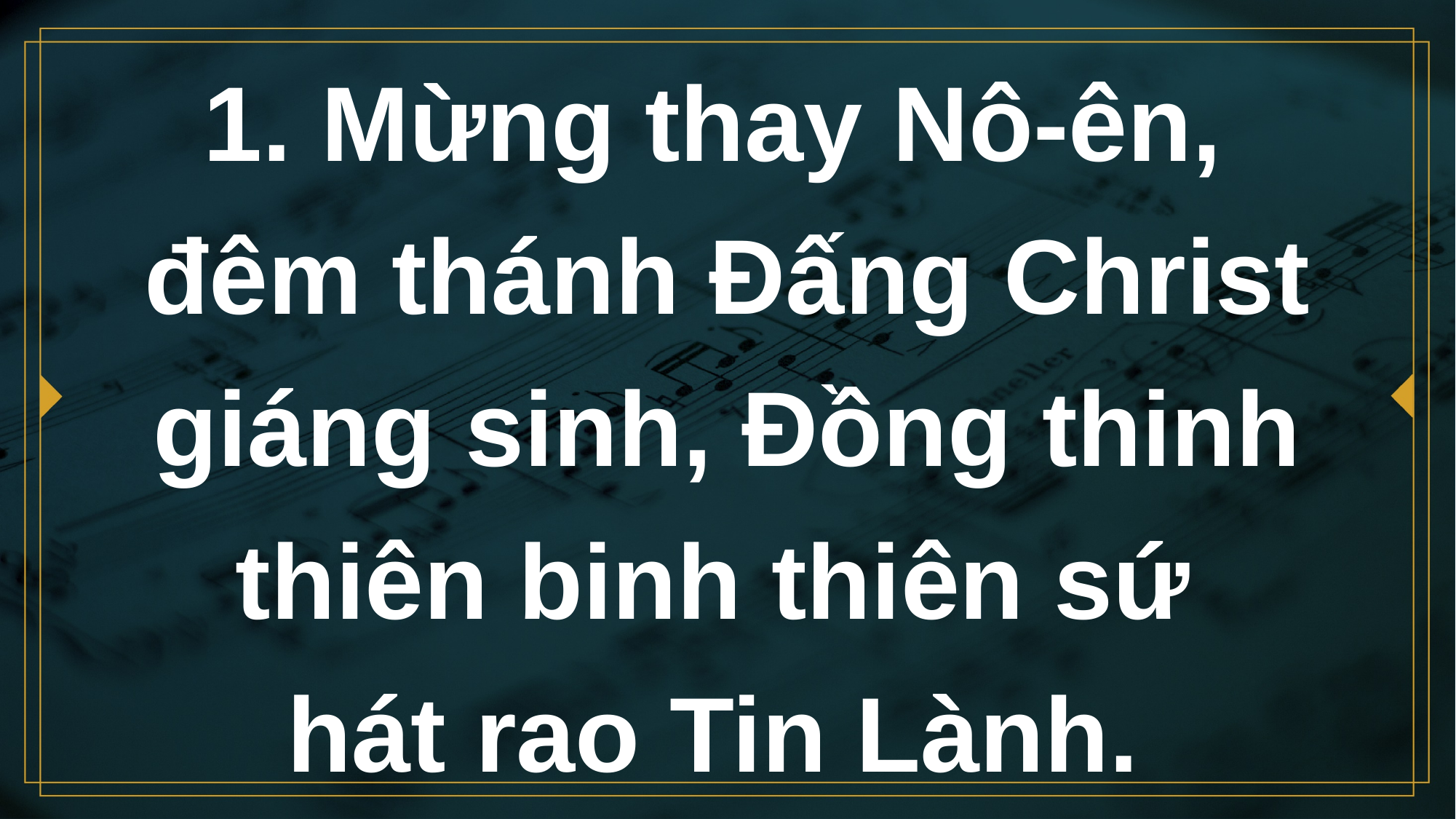

# 1. Mừng thay Nô-ên, đêm thánh Đấng Christ giáng sinh, Đồng thinh thiên binh thiên sứ hát rao Tin Lành.